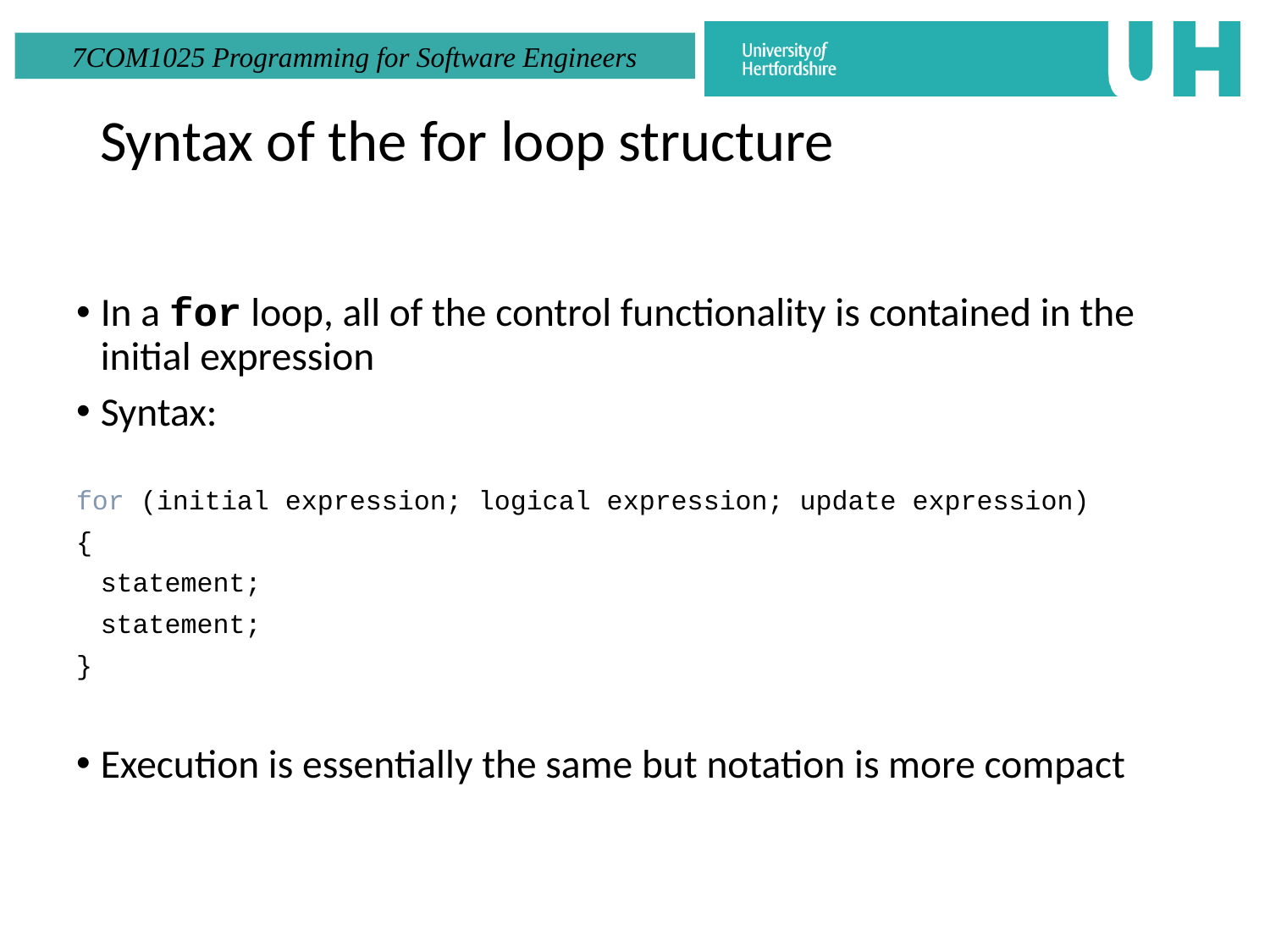

# Syntax of the for loop structure
In a for loop, all of the control functionality is contained in the initial expression
Syntax:

for (initial expression; logical expression; update expression)
{
	statement;
	statement;
}

Execution is essentially the same but notation is more compact